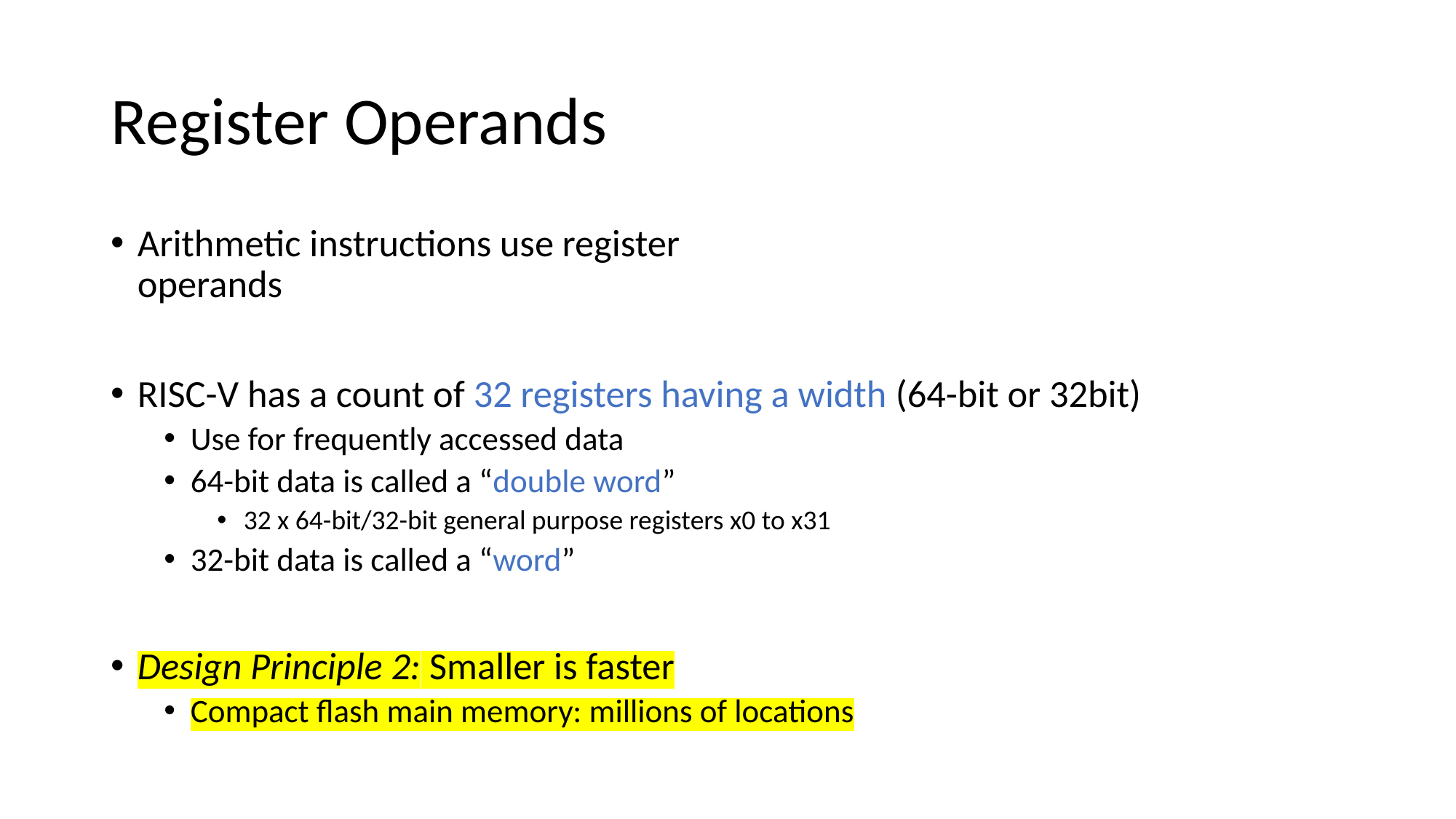

# Register Operands
Arithmetic instructions use register
operands

RISC-V has a count of 32 registers having a width (64-bit or 32bit)
Use for frequently accessed data
64-bit data is called a “double word”
32 x 64-bit/32-bit general purpose registers x0 to x31
32-bit data is called a “word”

Design Principle 2: Smaller is faster
Compact flash main memory: millions of locations